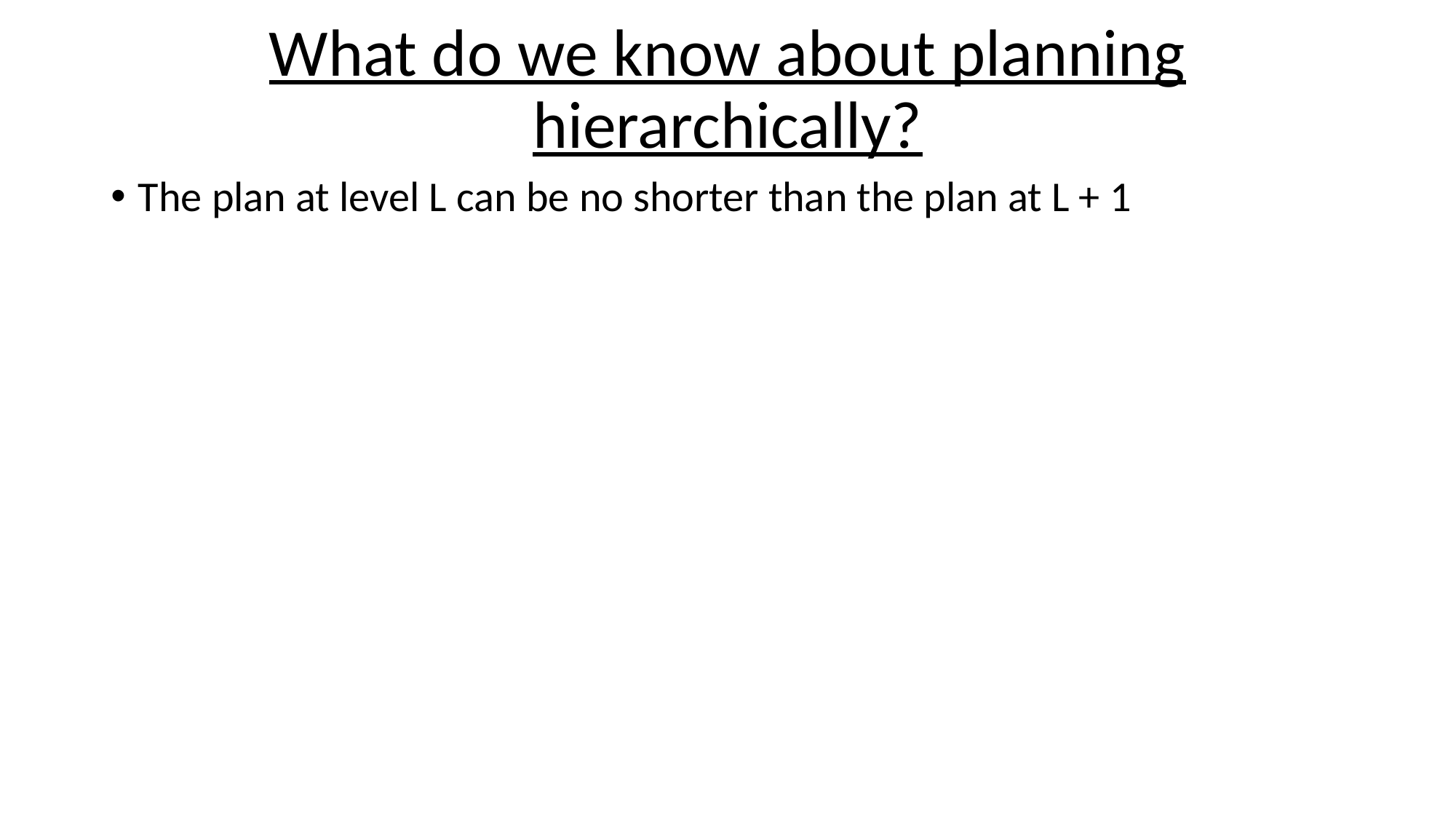

# What do we know about planning hierarchically?
The plan at level L can be no shorter than the plan at L + 1